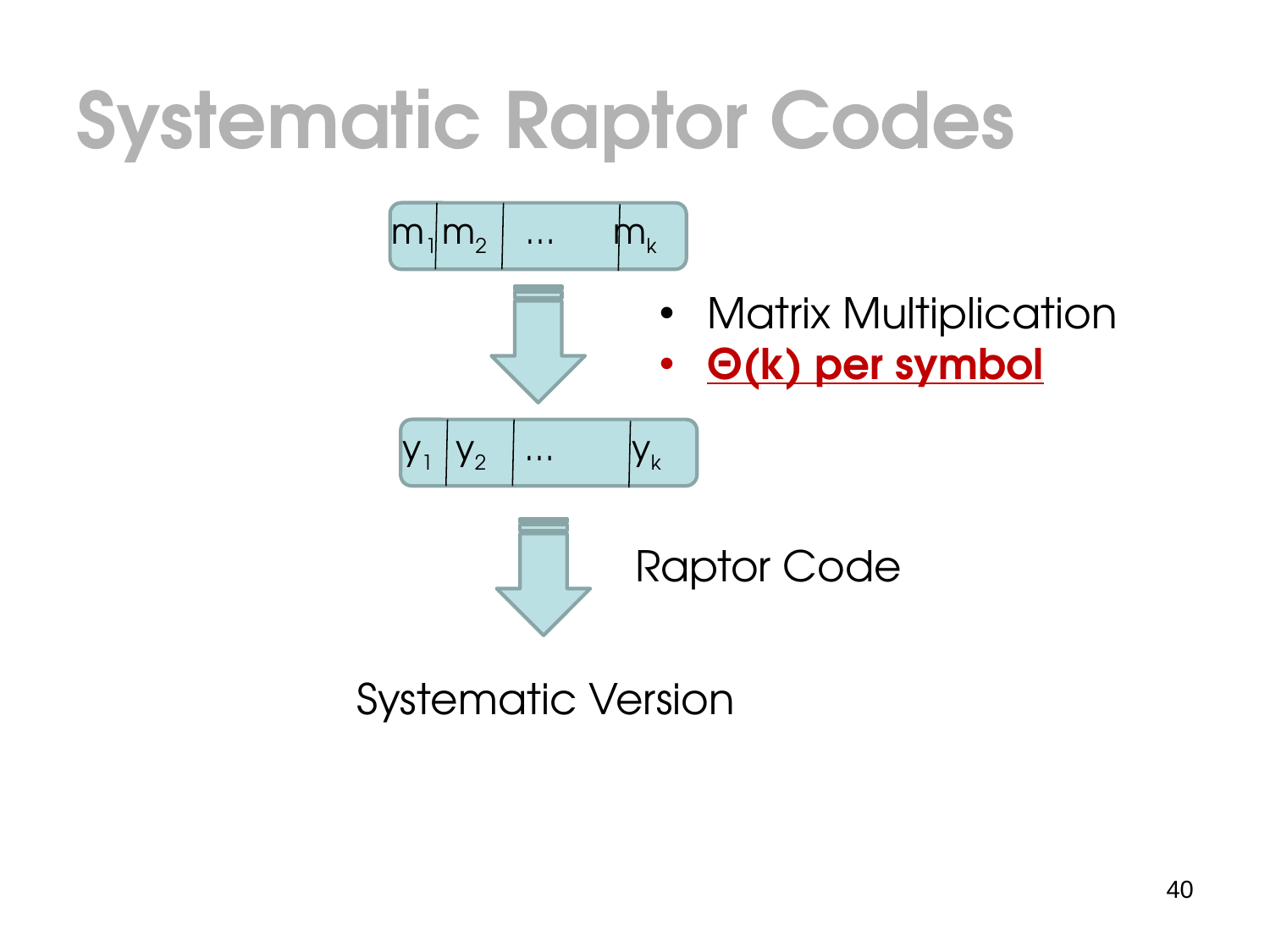

# Systematic Raptor Codes
m1 m2    …      mk

Matrix Multiplication
Θ(k) per symbol

y1    y2    …        yk

Raptor Code
Systematic Version
40